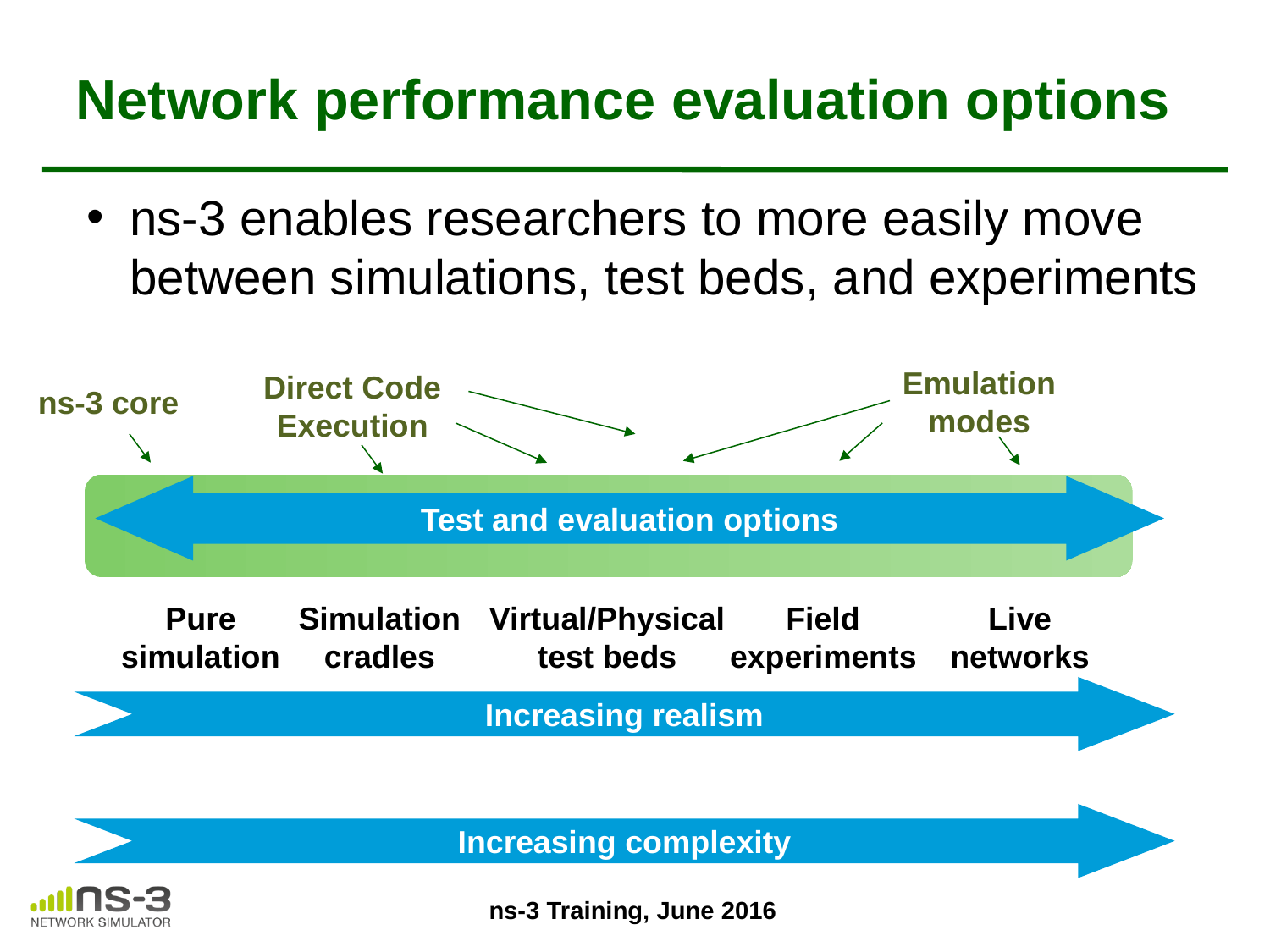

# Network performance evaluation options
ns-3 enables researchers to more easily move between simulations, test beds, and experiments
Emulation
modes
Direct Code
Execution
ns-3 core

Test and evaluation options
Pure
simulation
Simulation
cradles
Virtual/Physical
test beds
Field
experiments
Live
networks
Increasing realism
Increasing complexity
ns-3 Training, June 2016